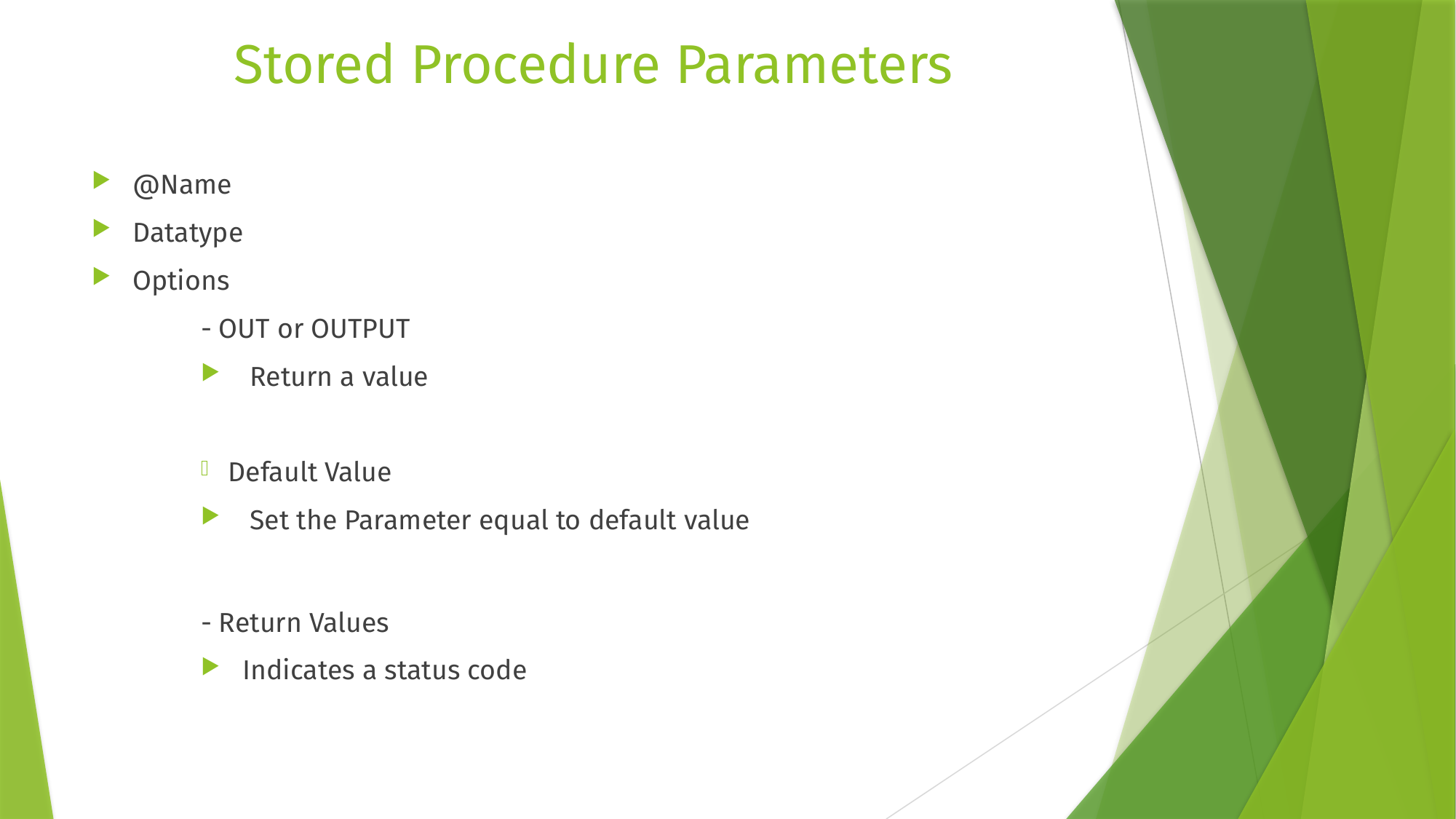

# Stored Procedure Parameters
@Name
Datatype
Options
	- OUT or OUTPUT
   Return a value

Default Value
   Set the Parameter equal to default value

- Return Values
  Indicates a status code